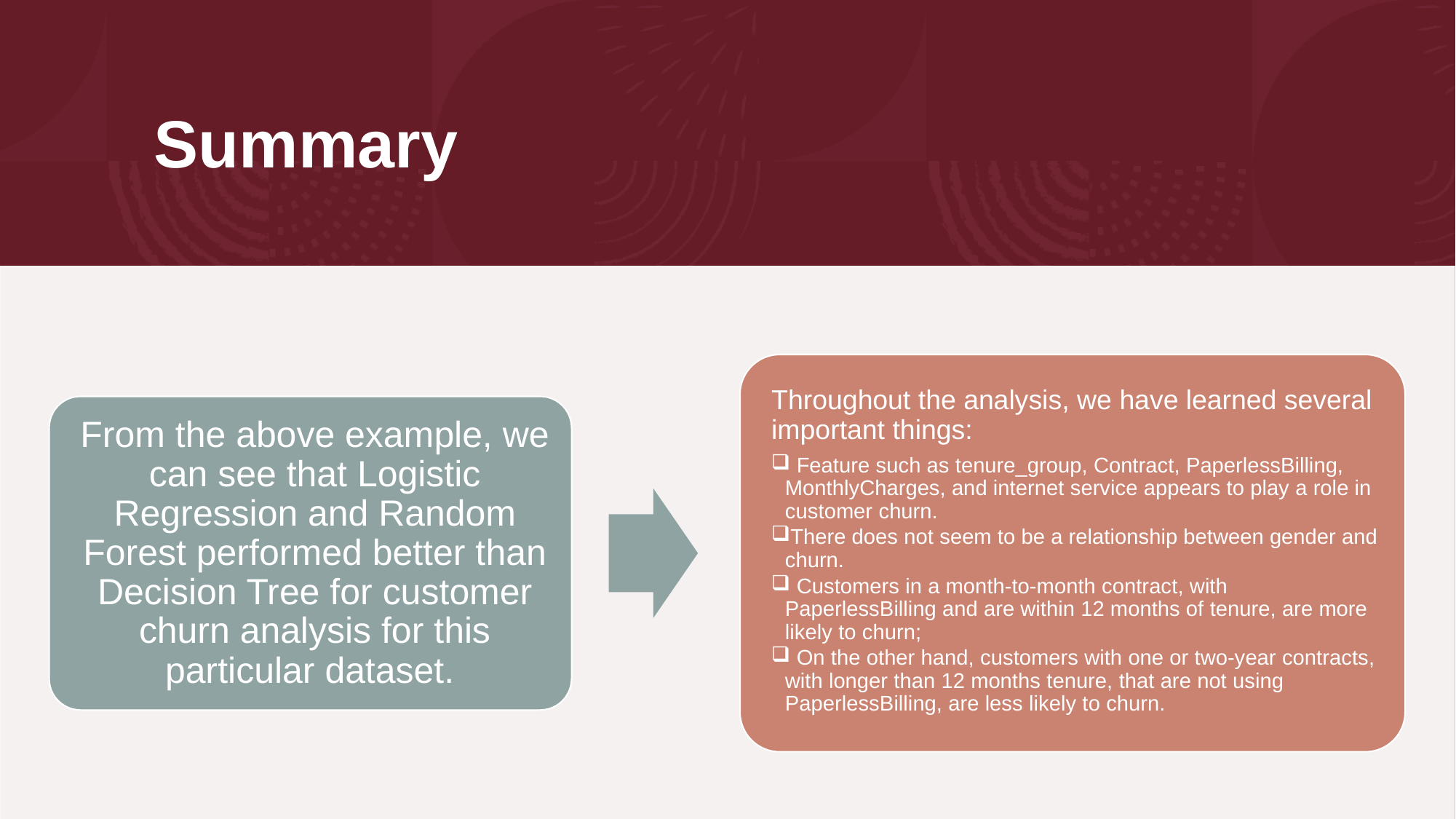

# Summary
From the above example, we can see that Logistic Regression and Random Forest performed better than Decision Tree for customer churn analysis for this particular dataset.

Throughout the analysis, we have learned several important things:
 Feature such as tenure_group, Contract, PaperlessBilling, MonthlyCharges, and internet service appears to play a role in customer churn.
There does not seem to be a relationship between gender and churn.
 Customers in a month-to-month contract, with PaperlessBilling and are within 12 months of tenure, are more likely to churn;
 On the other hand, customers with one or two-year contracts, with longer than 12 months tenure, that are not using PaperlessBilling, are less likely to churn.